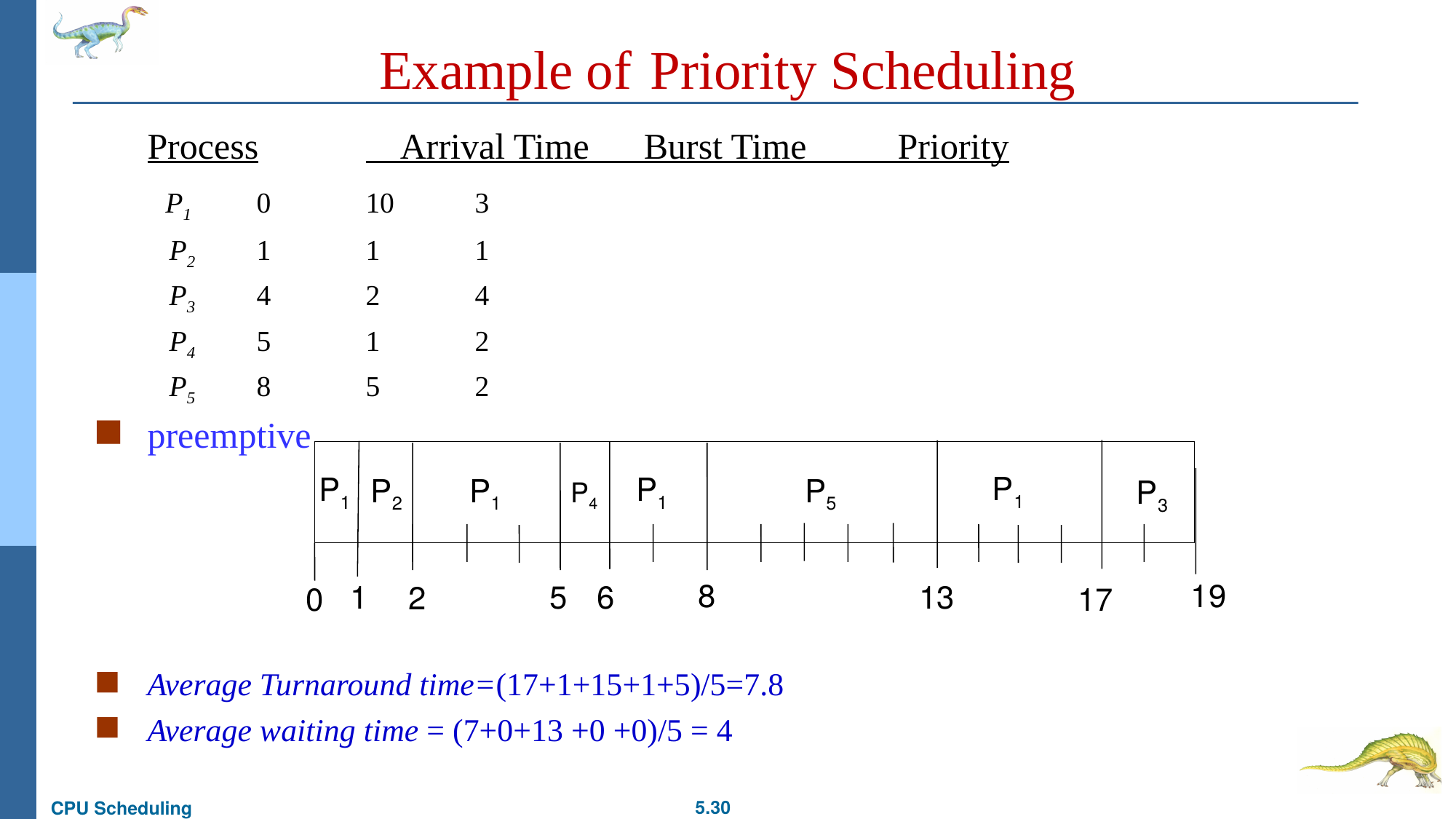

# Example of  Priority Scheduling
	Process	    Arrival Time      Burst Time          Priority
	  P1	0	10	3
	   P2	1	1	1
	   P3	4	2	4
	   P4	5	1	2
	   P5	8	5	2
preemptive

Average Turnaround time=(17+1+15+1+5)/5=7.8
Average waiting time = (7+0+13 +0 +0)/5 = 4

P1
P1
P1
P2
P1
P5

P3
P4

19
8
5
1
13
6
2
0
17